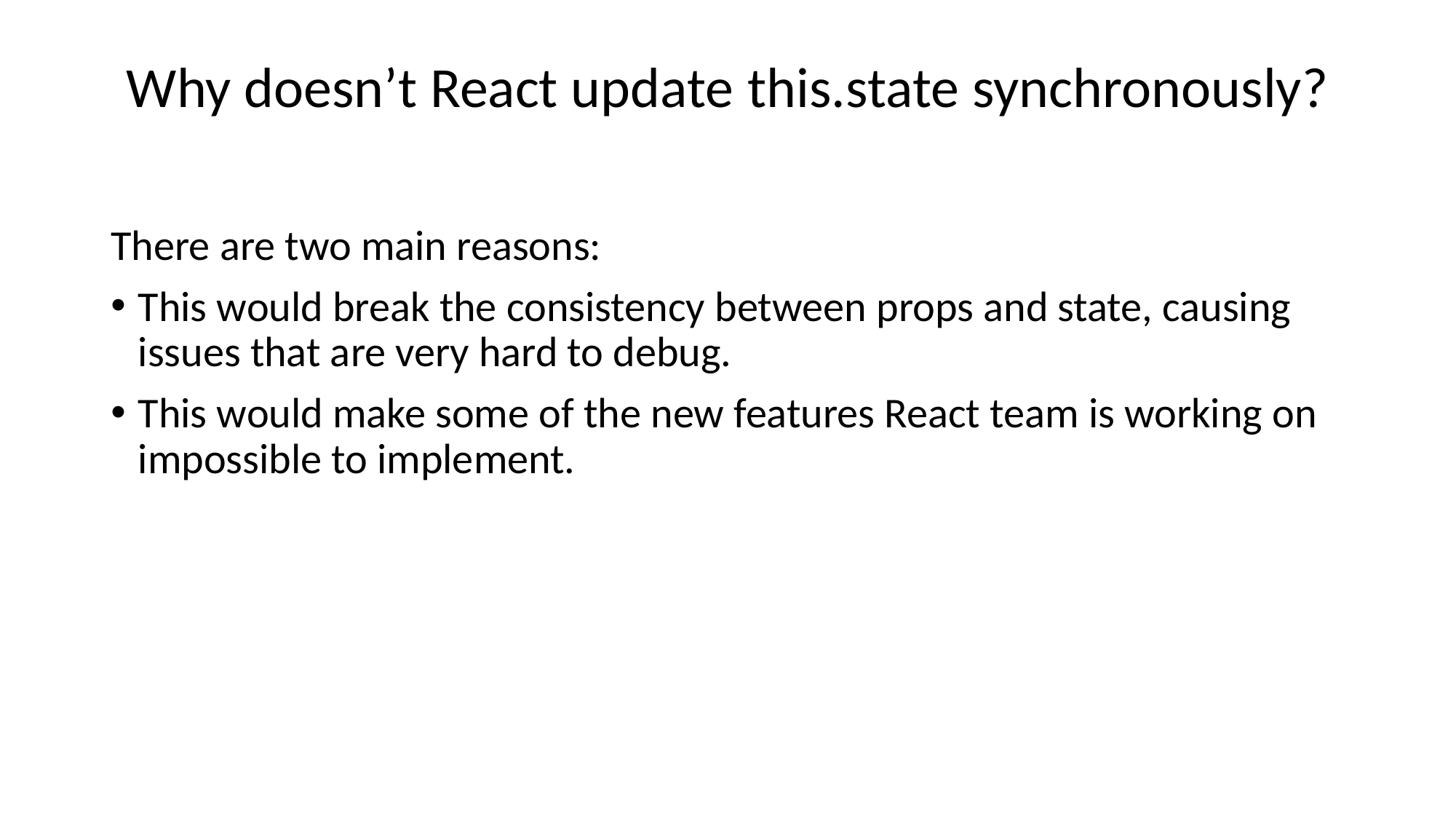

# Why doesn’t React update this.state synchronously?
There are two main reasons:
This would break the consistency between props and state, causing issues that are very hard to debug.
This would make some of the new features React team is working on impossible to implement.